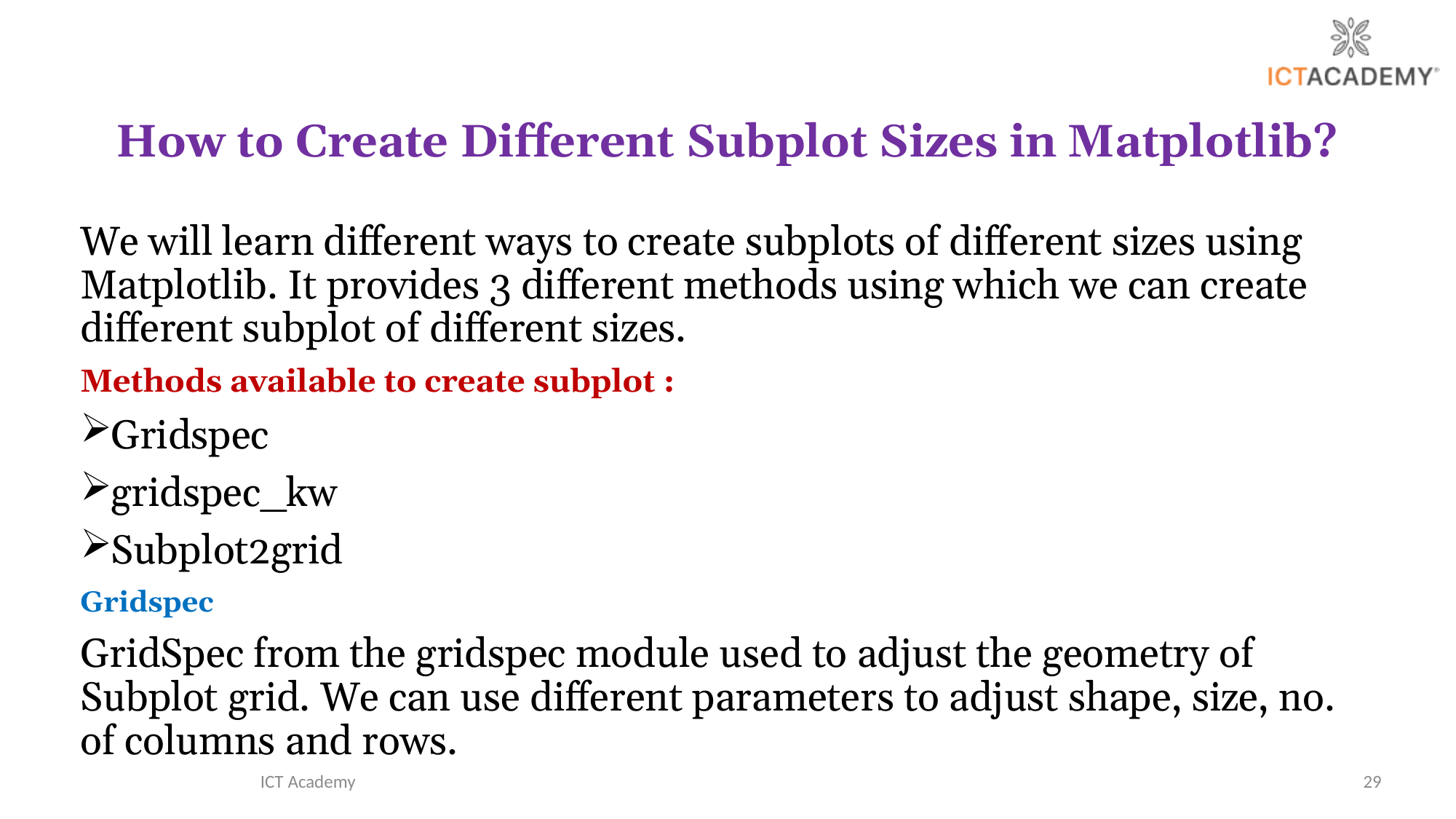

# How to Create Different Subplot Sizes in Matplotlib?
We will learn different ways to create subplots of different sizes using Matplotlib. It provides 3 different methods using which we can create different subplot of different sizes.
Methods available to create subplot :
Gridspec
gridspec_kw
Subplot2grid
Gridspec
GridSpec from the gridspec module used to adjust the geometry of Subplot grid. We can use different parameters to adjust shape, size, no. of columns and rows.
ICT Academy
29